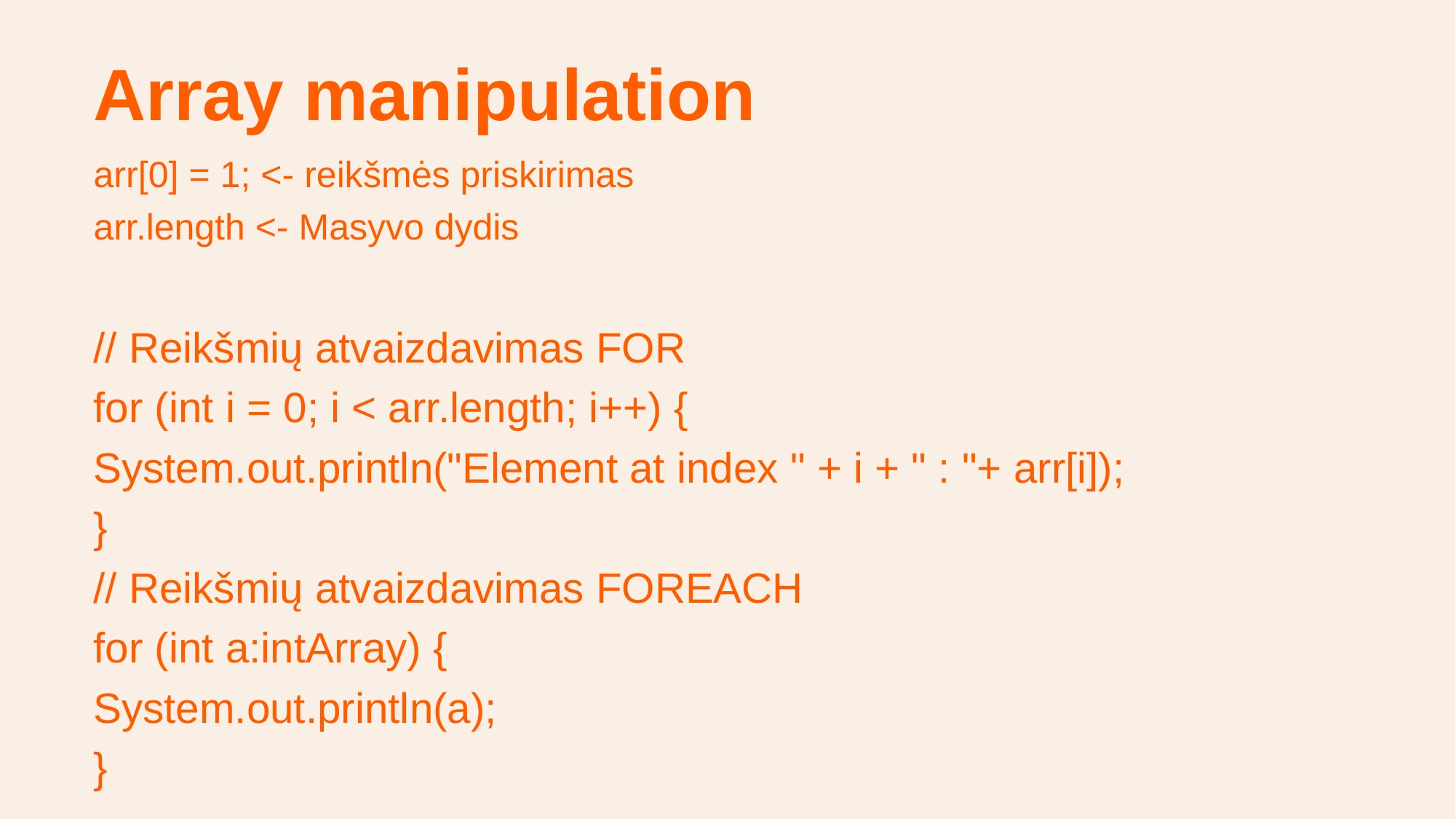

# Array manipulation
arr[0] = 1; <- reikšmės priskirimas
arr.length <- Masyvo dydis

// Reikšmių atvaizdavimas FOR
for (int i = 0; i < arr.length; i++) {
System.out.println("Element at index " + i + " : "+ arr[i]);
}
// Reikšmių atvaizdavimas FOREACH
for (int a:intArray) {
System.out.println(a);
}

6